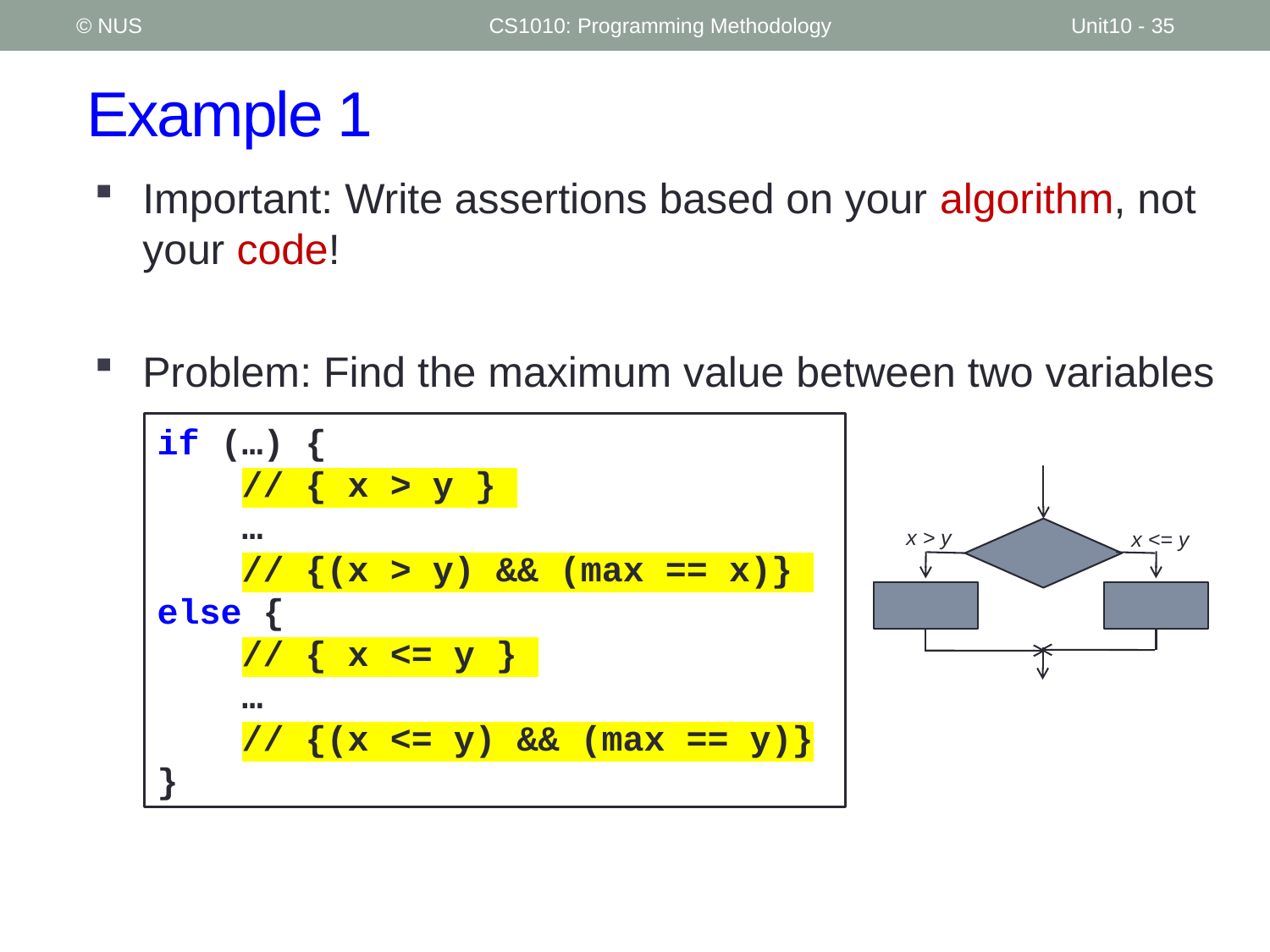

© NUS
CS1010: Programming Methodology
Unit10 - 35
# Example 1
Important: Write assertions based on your algorithm, not your code!

Problem: Find the maximum value between two variables

if (…) {
    // { x > y }
    …
    // {(x > y) && (max == x)}
else {
    // { x <= y }
    …
    // {(x <= y) && (max == y)}
}
x > y

x <= y